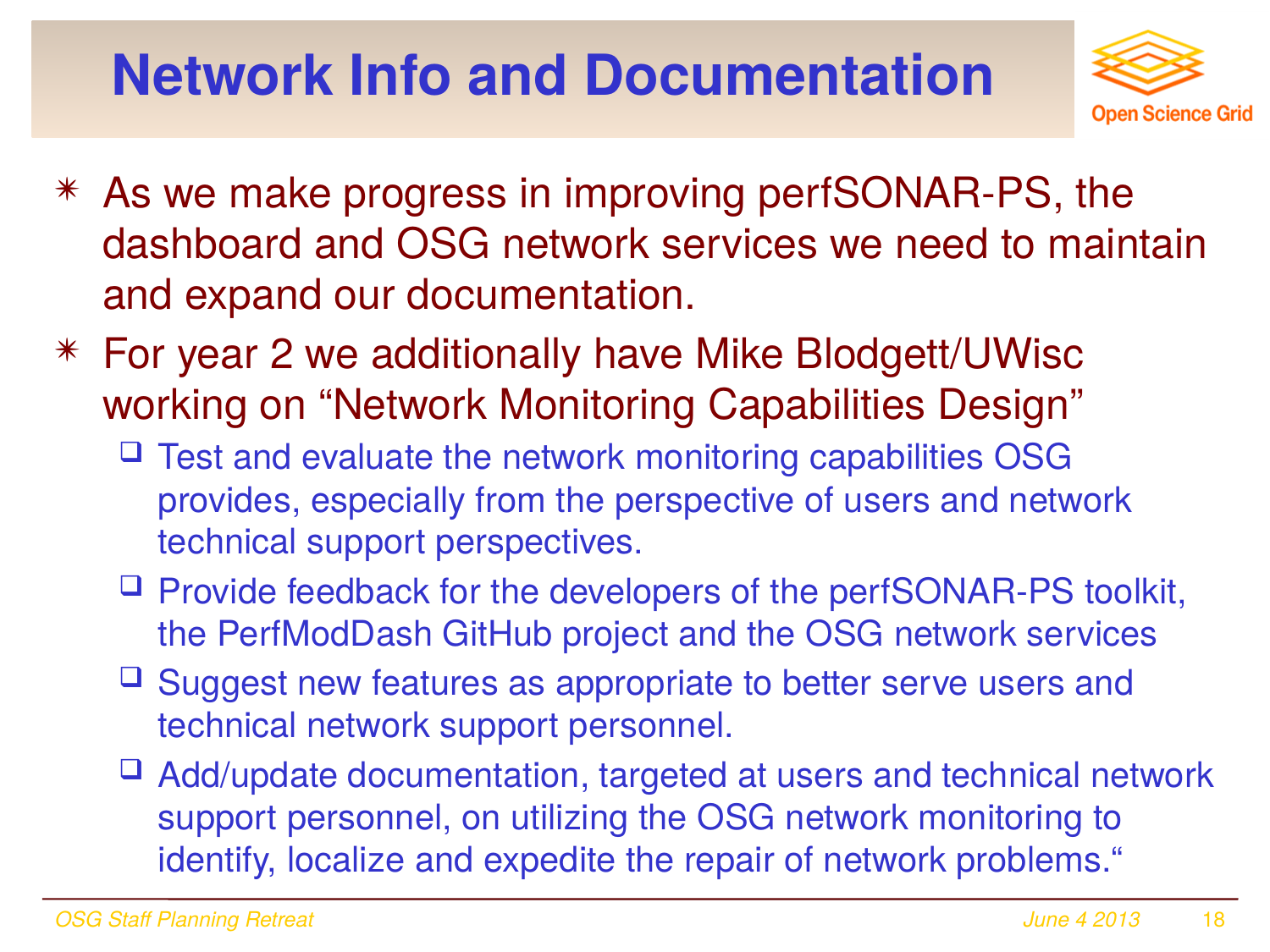

# Network Info and Documentation
As we make progress in improving perfSONAR-PS, the dashboard and OSG network services we need to maintain and expand our documentation.
For year 2 we additionally have Mike Blodgett/UWisc working on “Network Monitoring Capabilities Design”
Test and evaluate the network monitoring capabilities OSG provides, especially from the perspective of users and network technical support perspectives.
Provide feedback for the developers of the perfSONAR-PS toolkit, the PerfModDash GitHub project and the OSG network services
Suggest new features as appropriate to better serve users and technical network support personnel.
Add/update documentation, targeted at users and technical network support personnel, on utilizing the OSG network monitoring to identify, localize and expedite the repair of network problems.“
OSG Staff Planning Retreat
June 4 2013
18